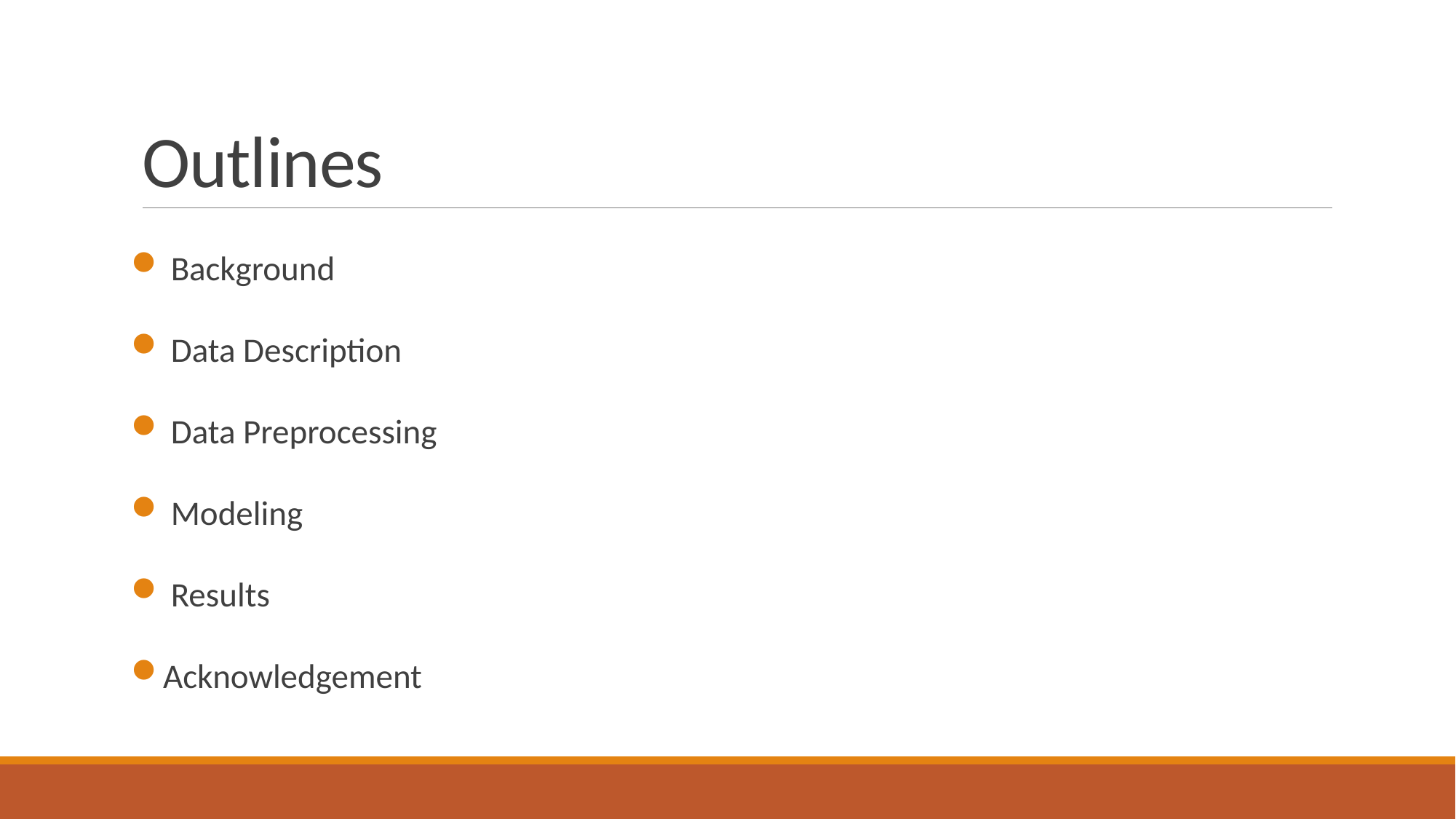

# Outlines
 Background
 Data Description
 Data Preprocessing
 Modeling
 Results
Acknowledgement